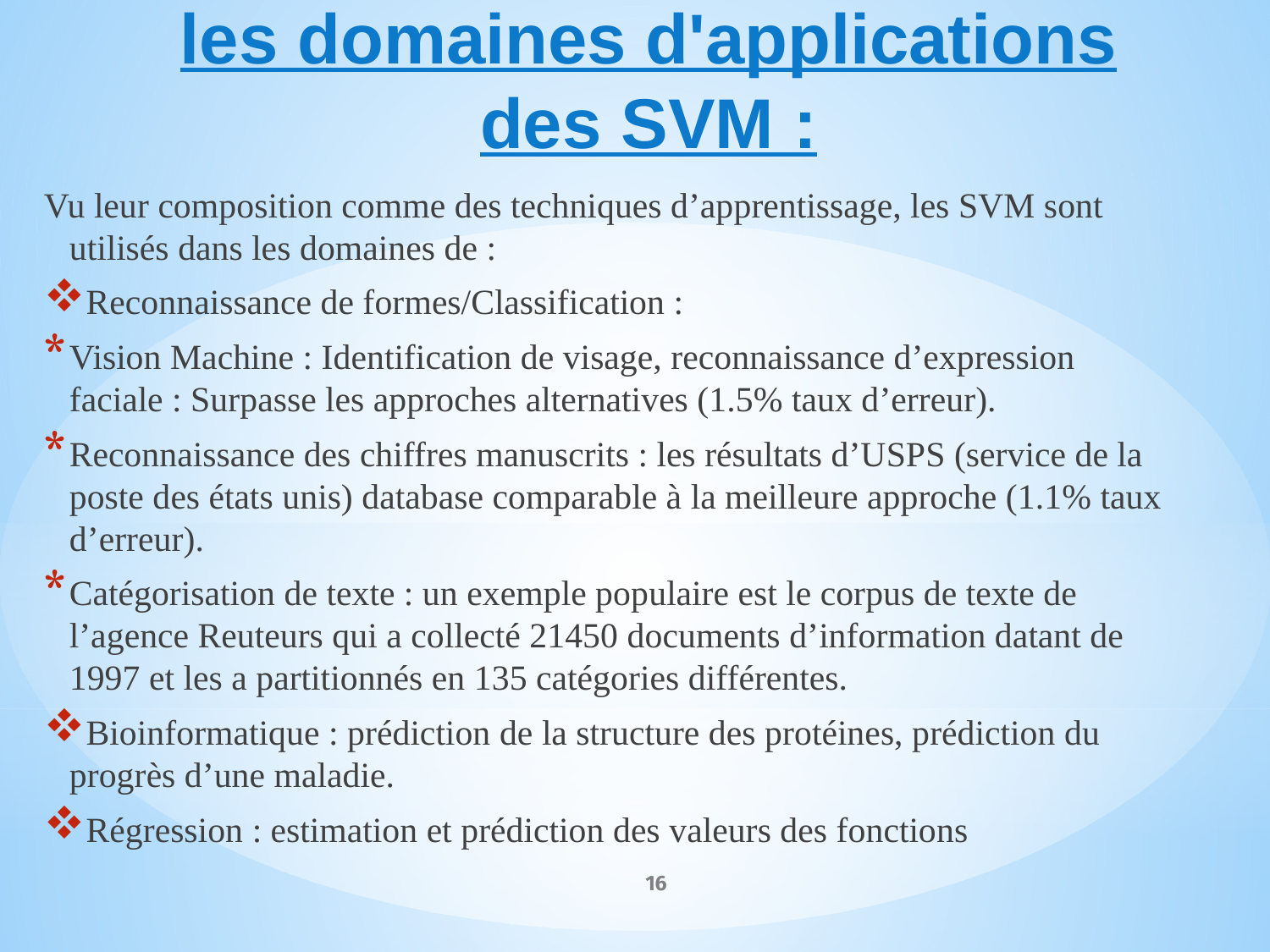

# les domaines d'applications des SVM :
Vu leur composition comme des techniques d’apprentissage, les SVM sont utilisés dans les domaines de :
Reconnaissance de formes/Classification :
Vision Machine : Identification de visage, reconnaissance d’expression faciale : Surpasse les approches alternatives (1.5% taux d’erreur).
Reconnaissance des chiffres manuscrits : les résultats d’USPS (service de la poste des états unis) database comparable à la meilleure approche (1.1% taux d’erreur).
Catégorisation de texte : un exemple populaire est le corpus de texte de l’agence Reuteurs qui a collecté 21450 documents d’information datant de 1997 et les a partitionnés en 135 catégories différentes.
Bioinformatique : prédiction de la structure des protéines, prédiction du progrès d’une maladie.
Régression : estimation et prédiction des valeurs des fonctions

16